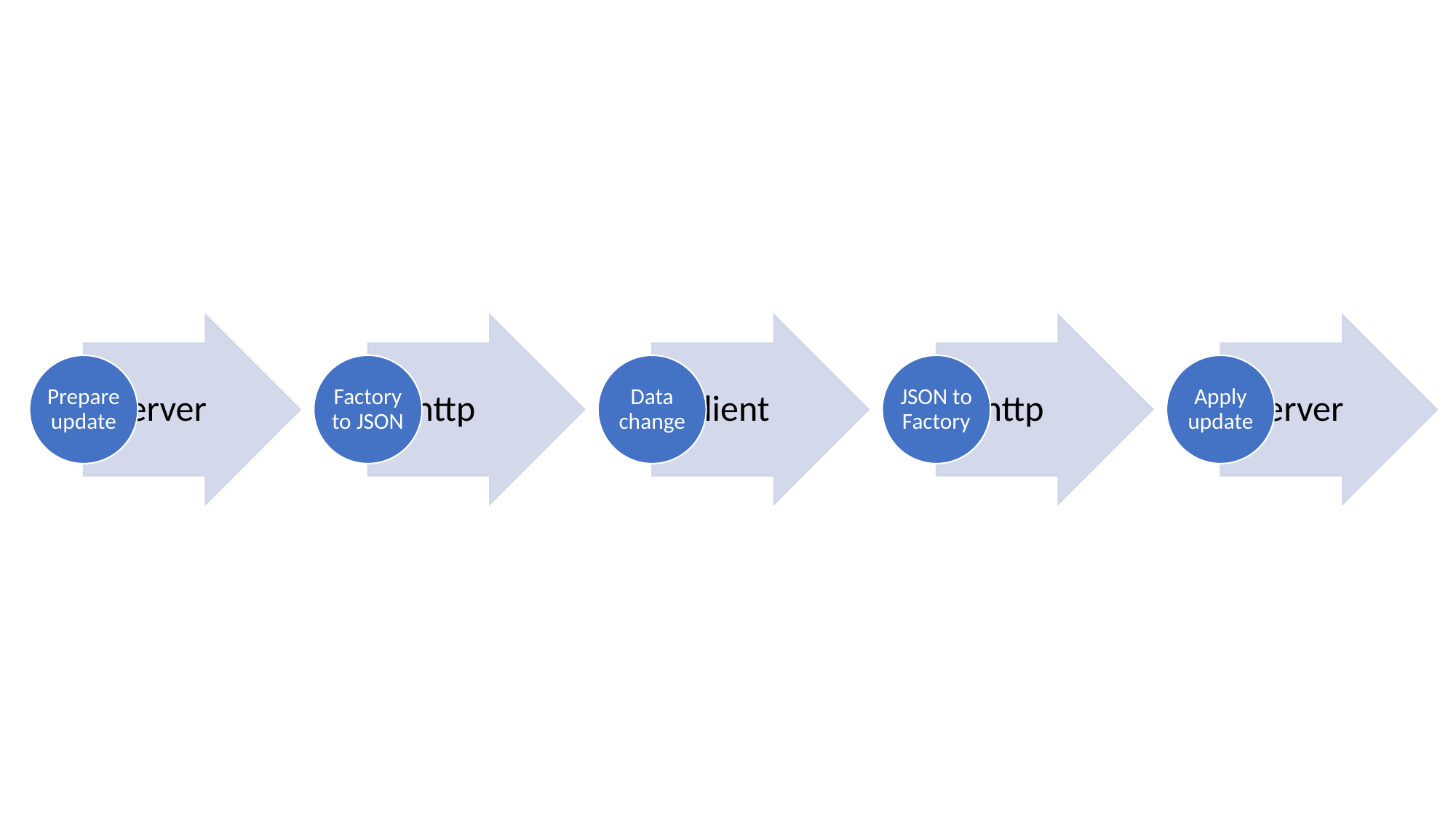

server
Prepare update
http
Factory to JSON
client
Data change
http
JSON to Factory
server
Apply update